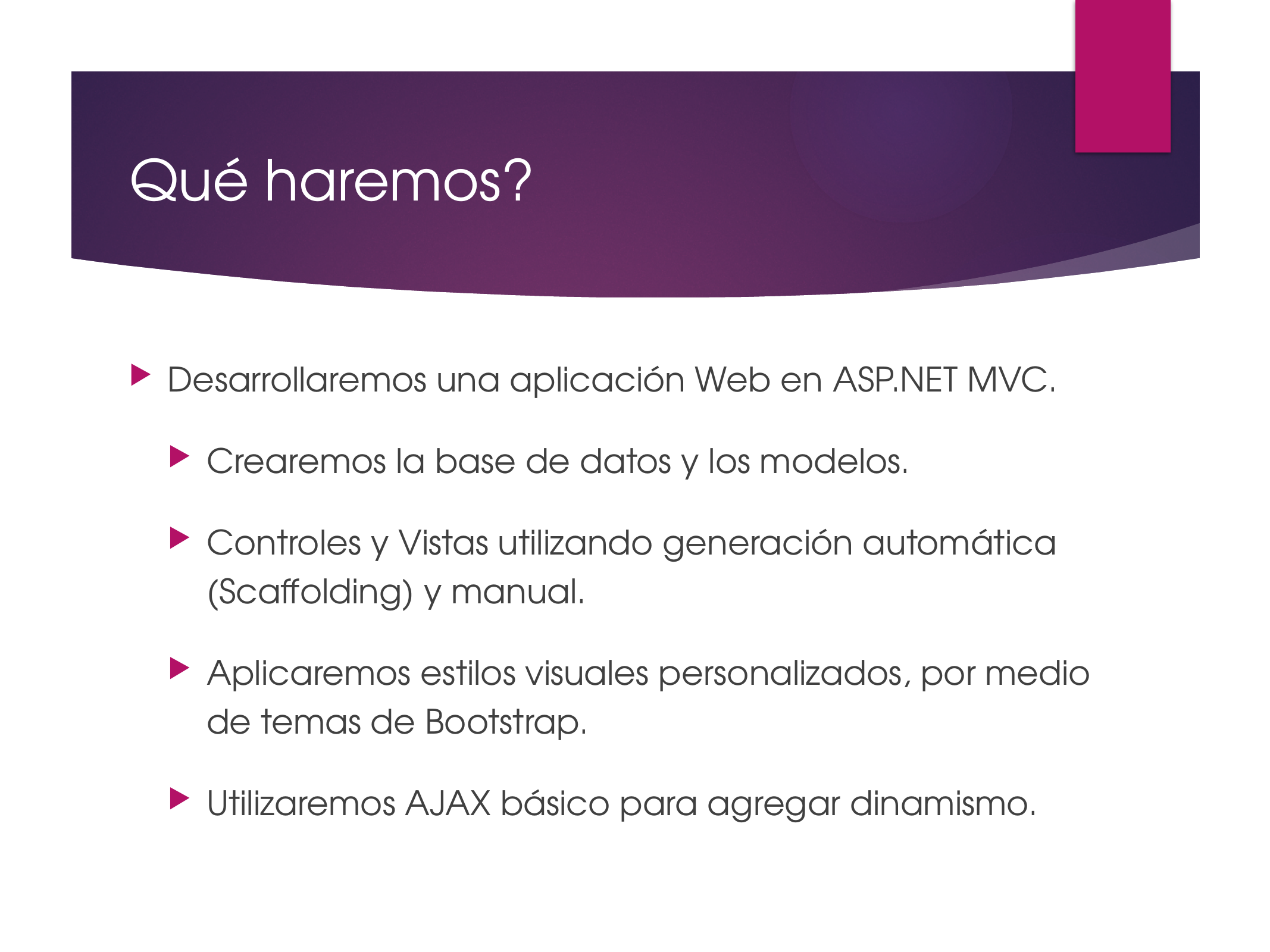

# Qué haremos?
Desarrollaremos una aplicación Web en ASP.NET MVC.
Crearemos la base de datos y los modelos.
Controles y Vistas utilizando generación automática (Scaffolding) y manual.
Aplicaremos estilos visuales personalizados, por medio de temas de Bootstrap.
Utilizaremos AJAX básico para agregar dinamismo.